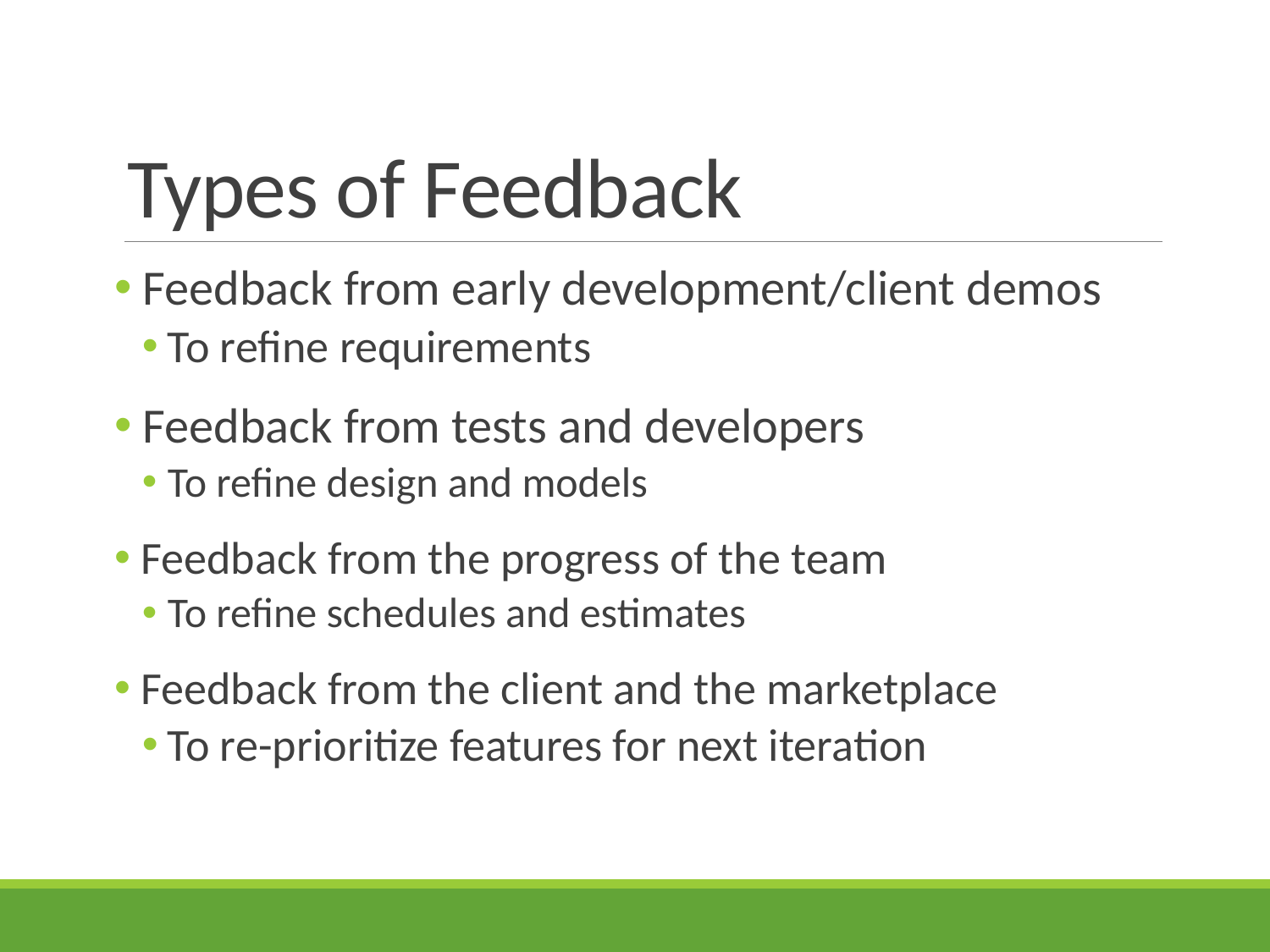

# Types of Feedback
 Feedback from early development/client demos
To refine requirements
 Feedback from tests and developers
To refine design and models
 Feedback from the progress of the team
To refine schedules and estimates
 Feedback from the client and the marketplace
To re-prioritize features for next iteration